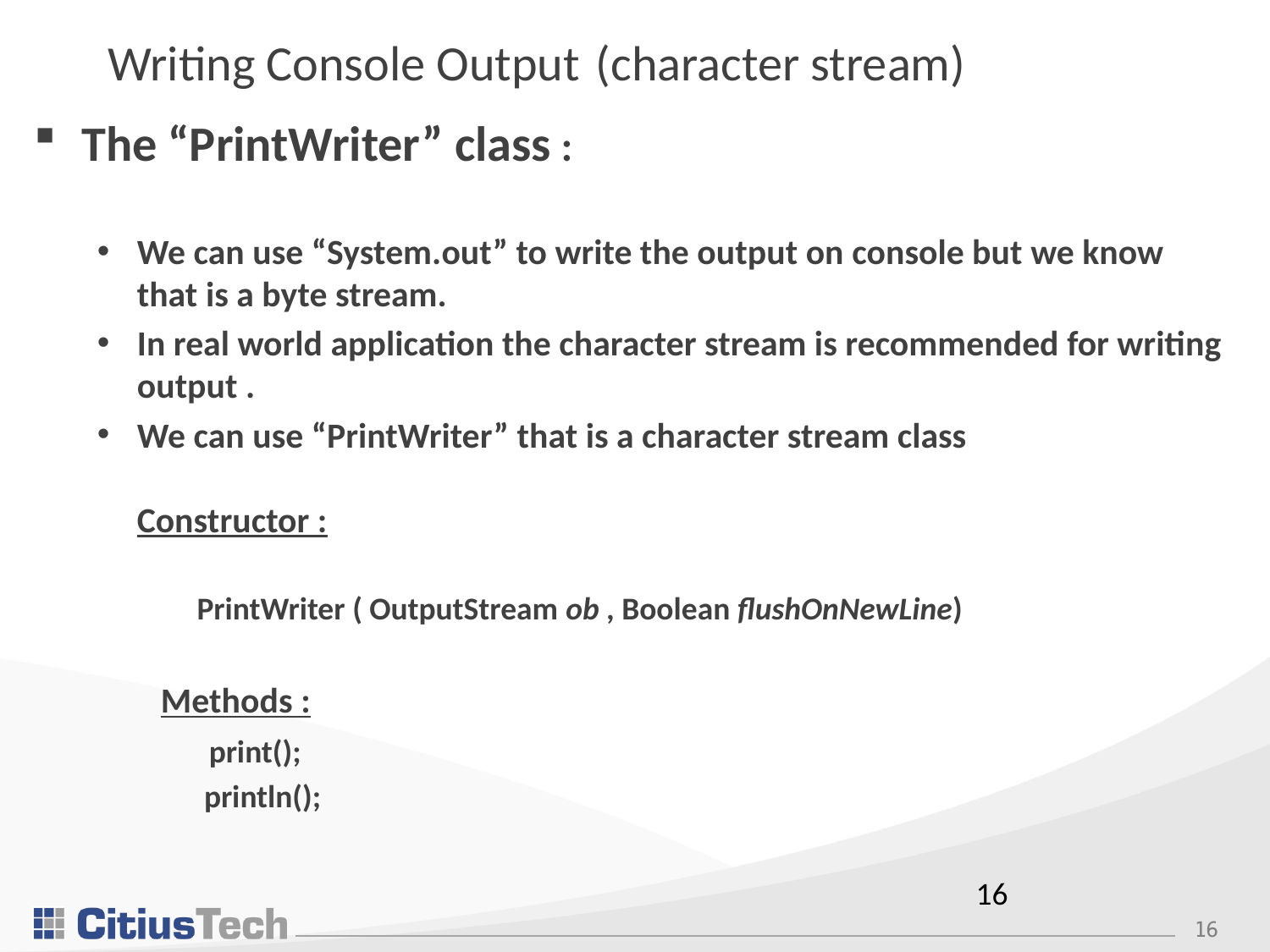

# Writing Console Output (character stream)
The “PrintWriter” class :
We can use “System.out” to write the output on console but we know that is a byte stream.
In real world application the character stream is recommended for writing output .
We can use “PrintWriter” that is a character stream class
Constructor :
     PrintWriter ( OutputStream ob , Boolean flushOnNewLine)

Methods :
      print();
      println();

16